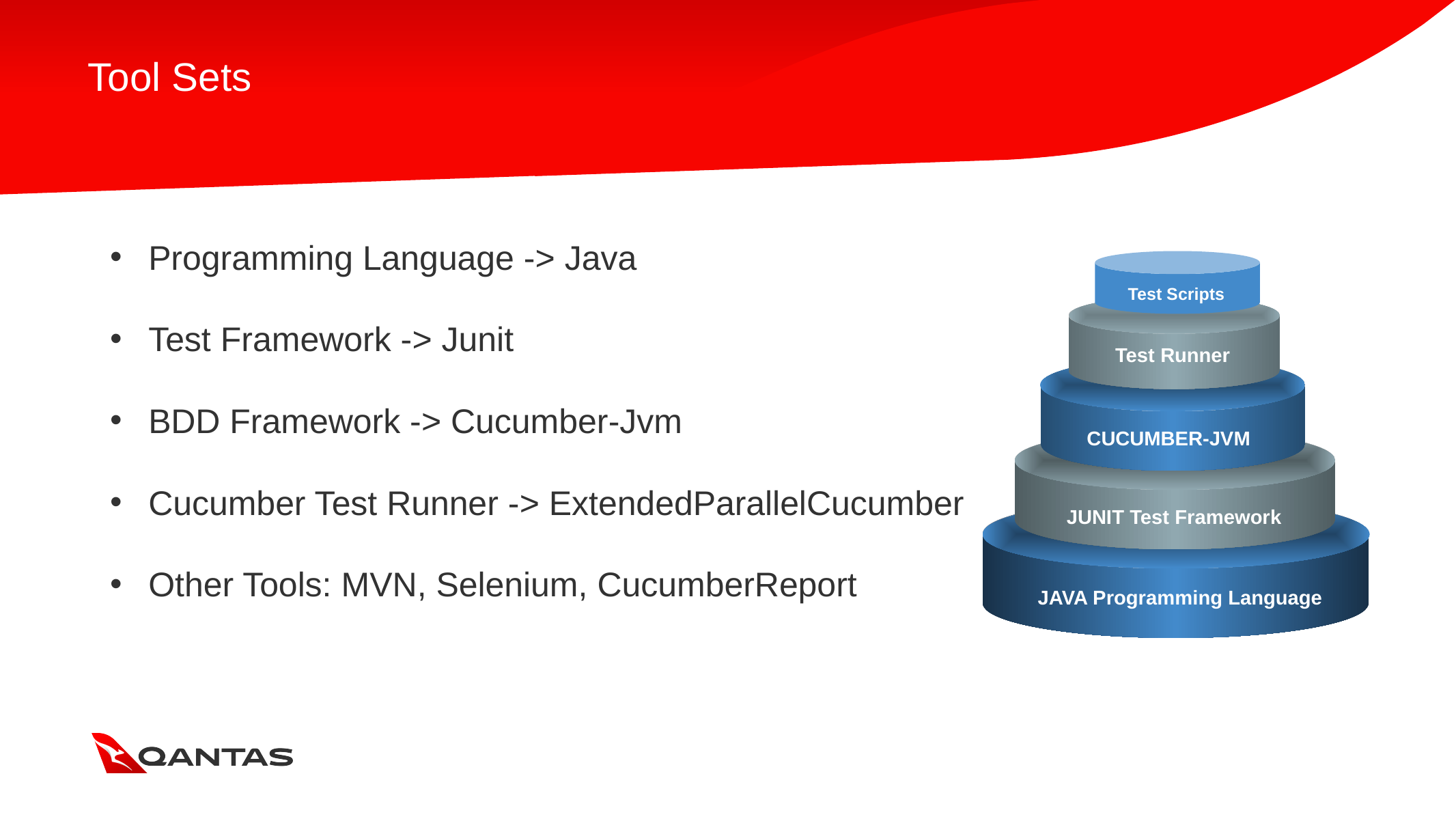

# Tool Sets
Programming Language -> Java

Test Framework -> Junit

BDD Framework -> Cucumber-Jvm

Cucumber Test Runner -> ExtendedParallelCucumber

Other Tools: MVN, Selenium, CucumberReport

Test Scripts

Test Runner

CUCUMBER-JVM

JUNIT Test Framework
JAVA Programming Language